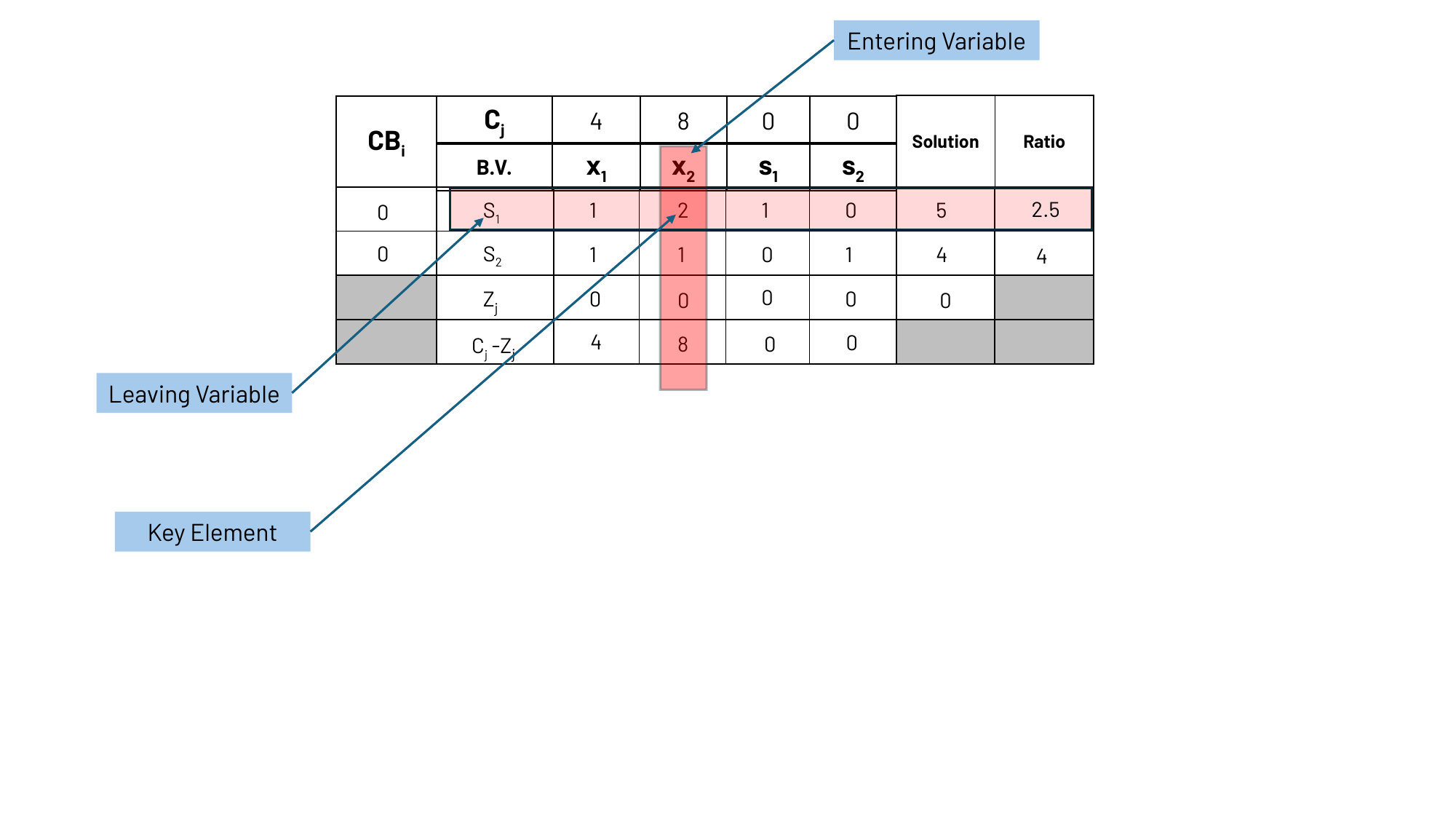

Entering Variable
| Solution | Ratio |
| --- | --- |
| CBi |
| --- |
| Cj | 4 | 8 | 0 | 0 |
| --- | --- | --- | --- | --- |
| B.V. | x1 | x2 | s1 | s2 |
| --- | --- | --- | --- | --- |

|  |  |  |  |  |  |  |  |
| --- | --- | --- | --- | --- | --- | --- | --- |
|  |  |  |  |  |  |  |  |
|  |  |  |  |  |  |  |  |
|  |  |  |  |  |  |  |  |

2.5
S1
1
2
1
0
5
0
S2
0
4
1
1
0
1
4
Zj
0
0
0
0
0
4
0
Cj -Zj
8
0
Leaving Variable
Key Element